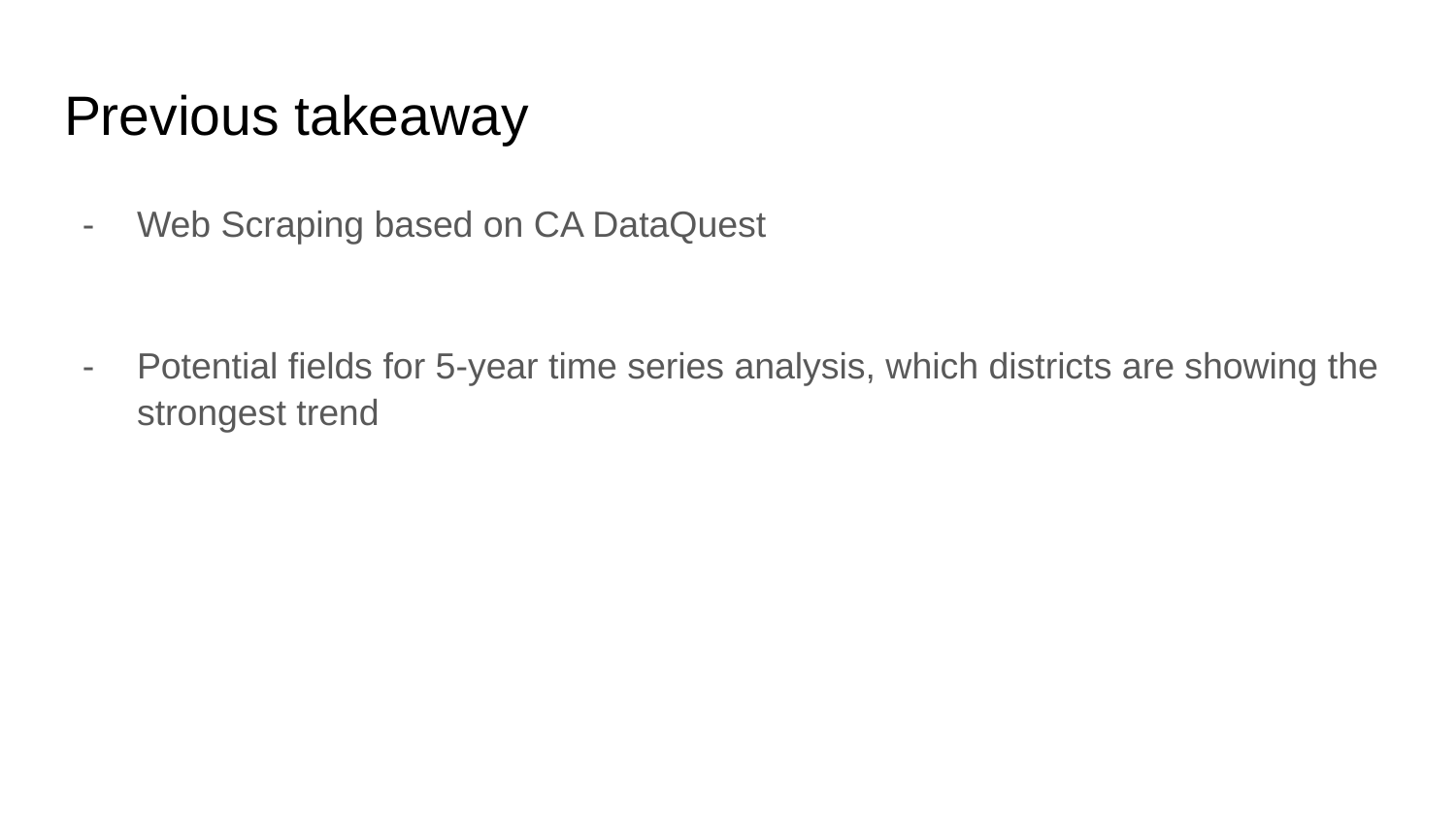

# Previous takeaway
Web Scraping based on CA DataQuest

Potential fields for 5-year time series analysis, which districts are showing the strongest trend